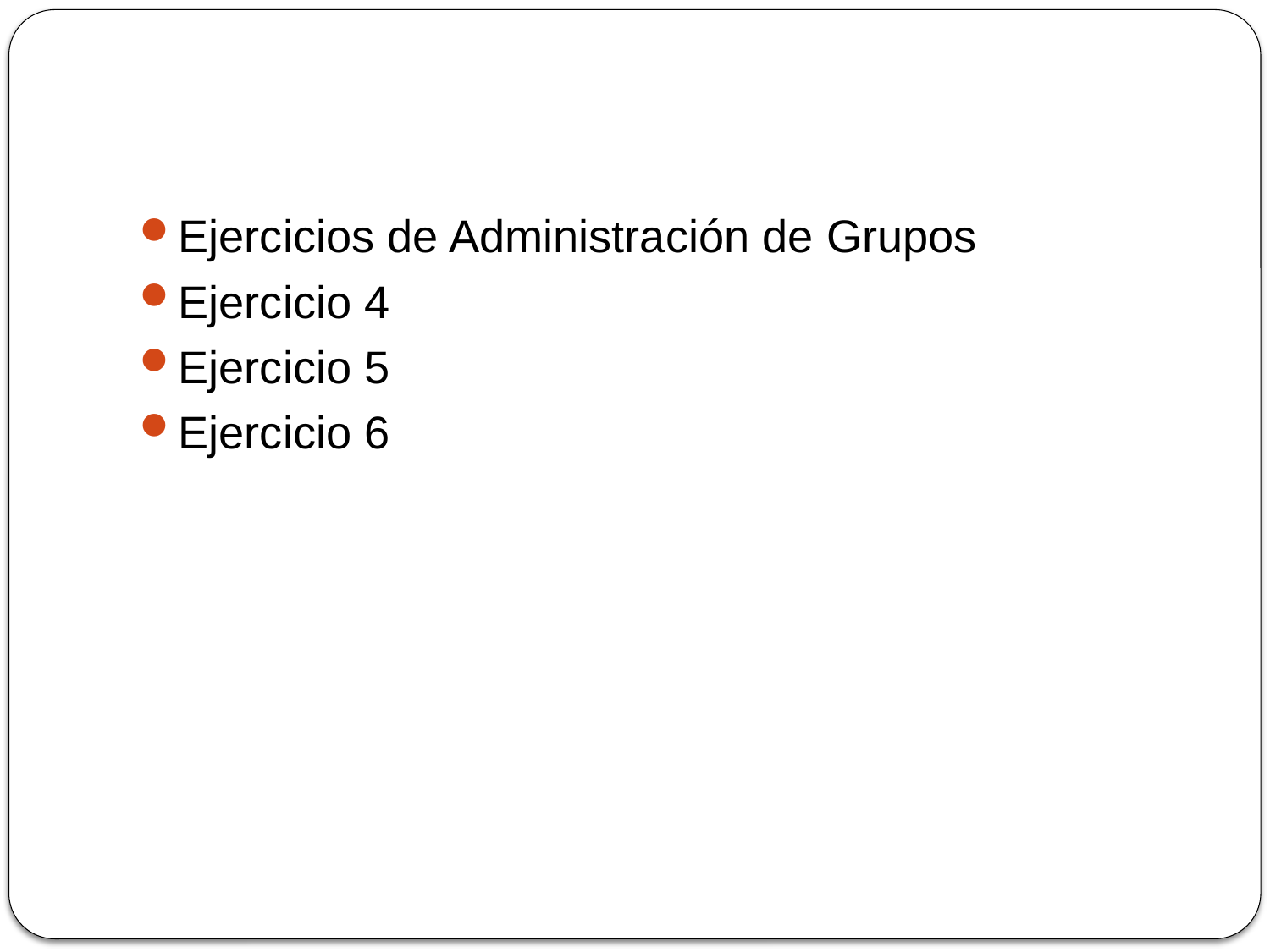

#
Ejercicios de Administración de Grupos
Ejercicio 4
Ejercicio 5
Ejercicio 6